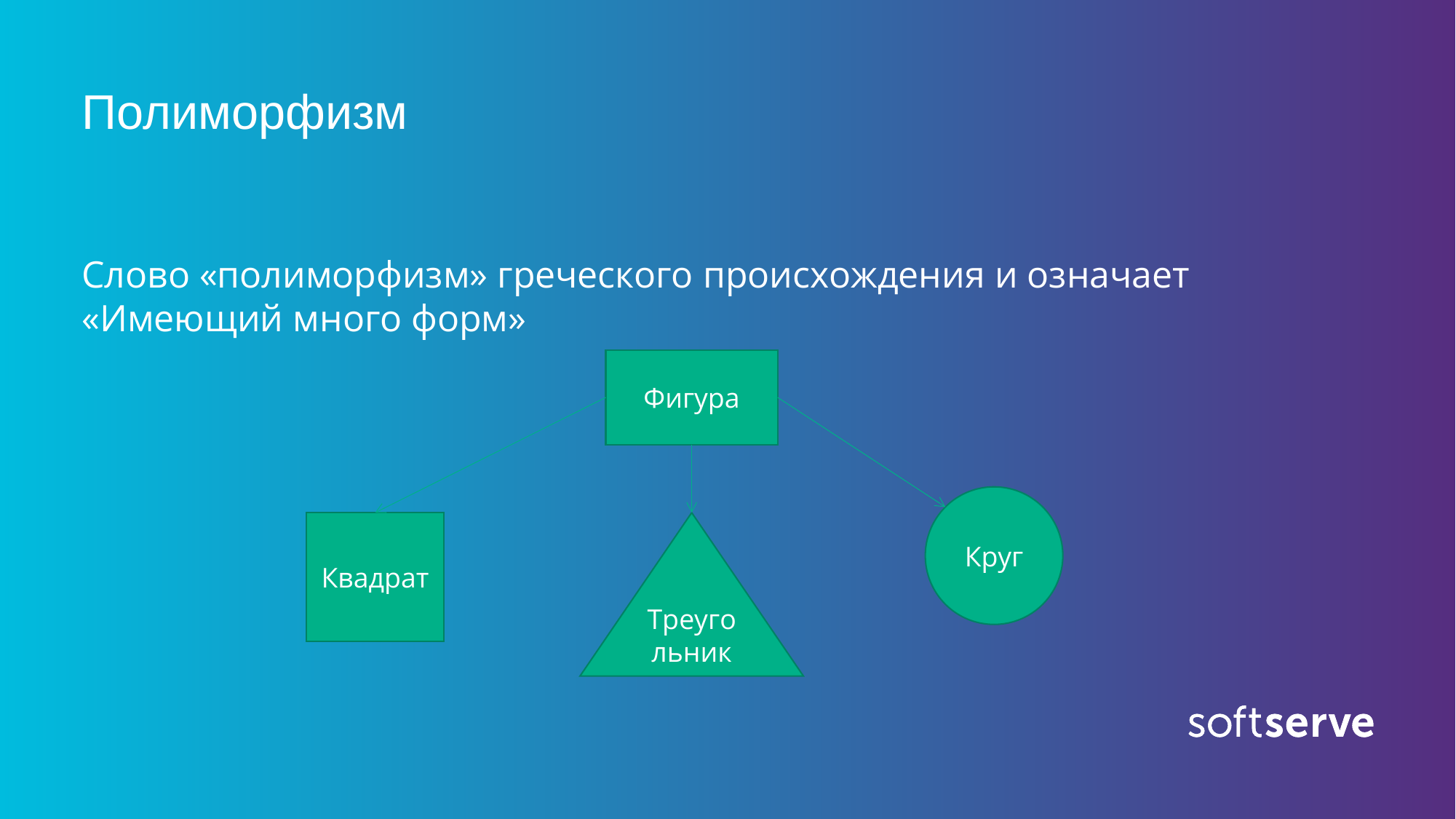

# Полиморфизм
Слово «полиморфизм» греческого происхождения и означает «Имеющий много форм»
Фигура
Круг
Квадрат
Треугольник